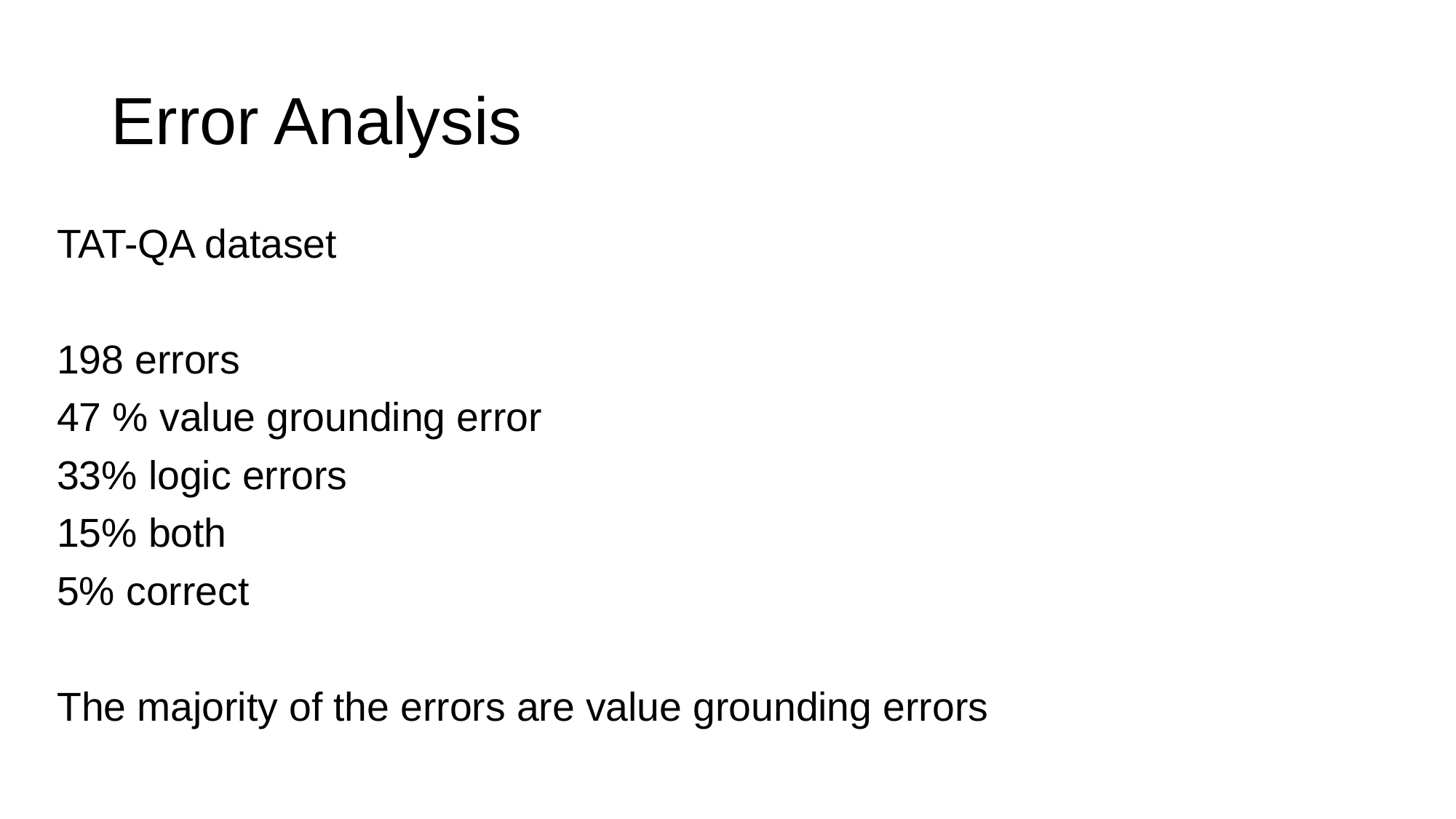

# Error Analysis
TAT-QA dataset

198 errors
47 % value grounding error
33% logic errors
15% both
5% correct

The majority of the errors are value grounding errors